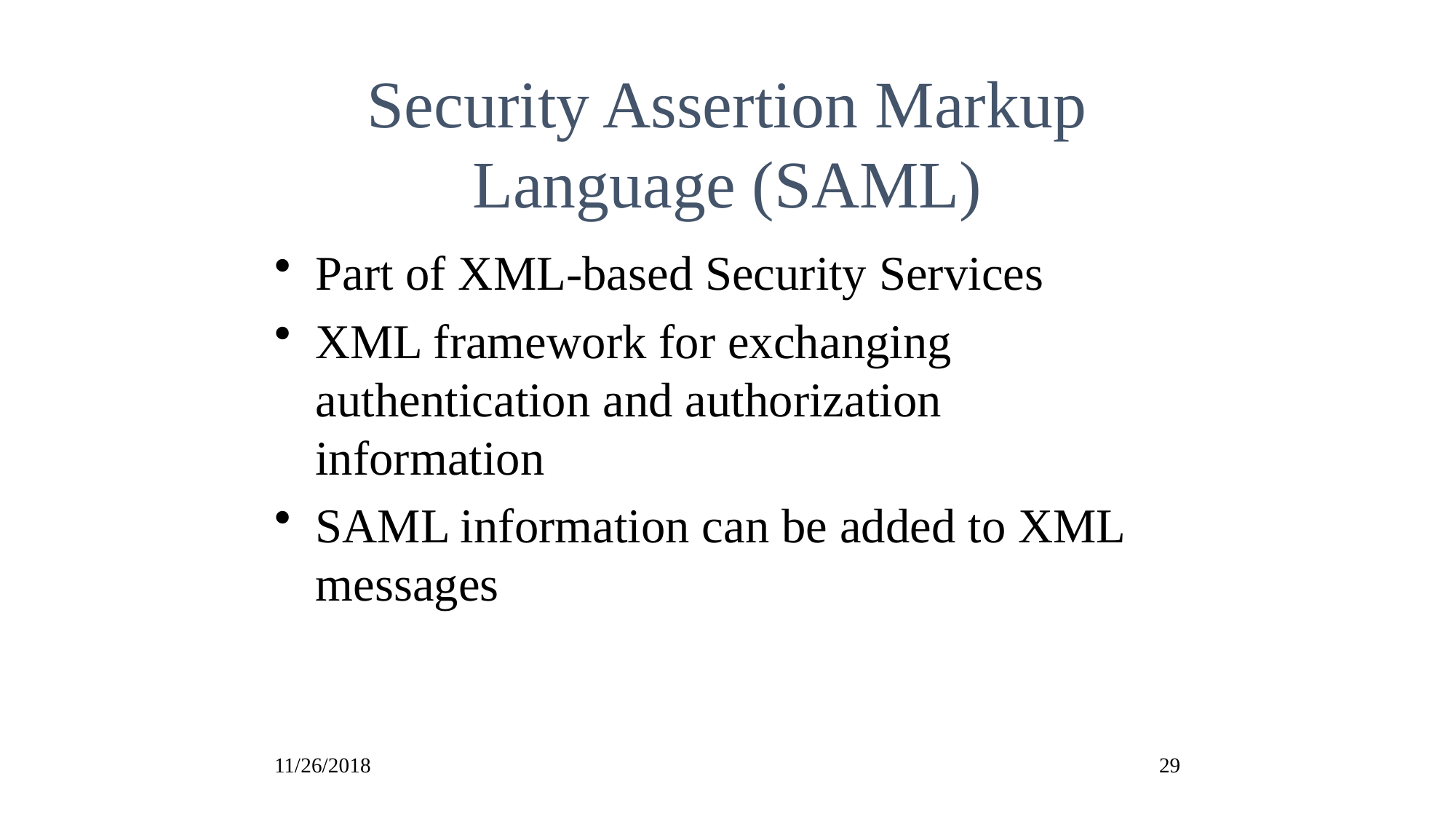

Security Assertion Markup Language (SAML)
Part of XML-based Security Services
XML framework for exchanging authentication and authorization information
SAML information can be added to XML messages
11/26/2018
29